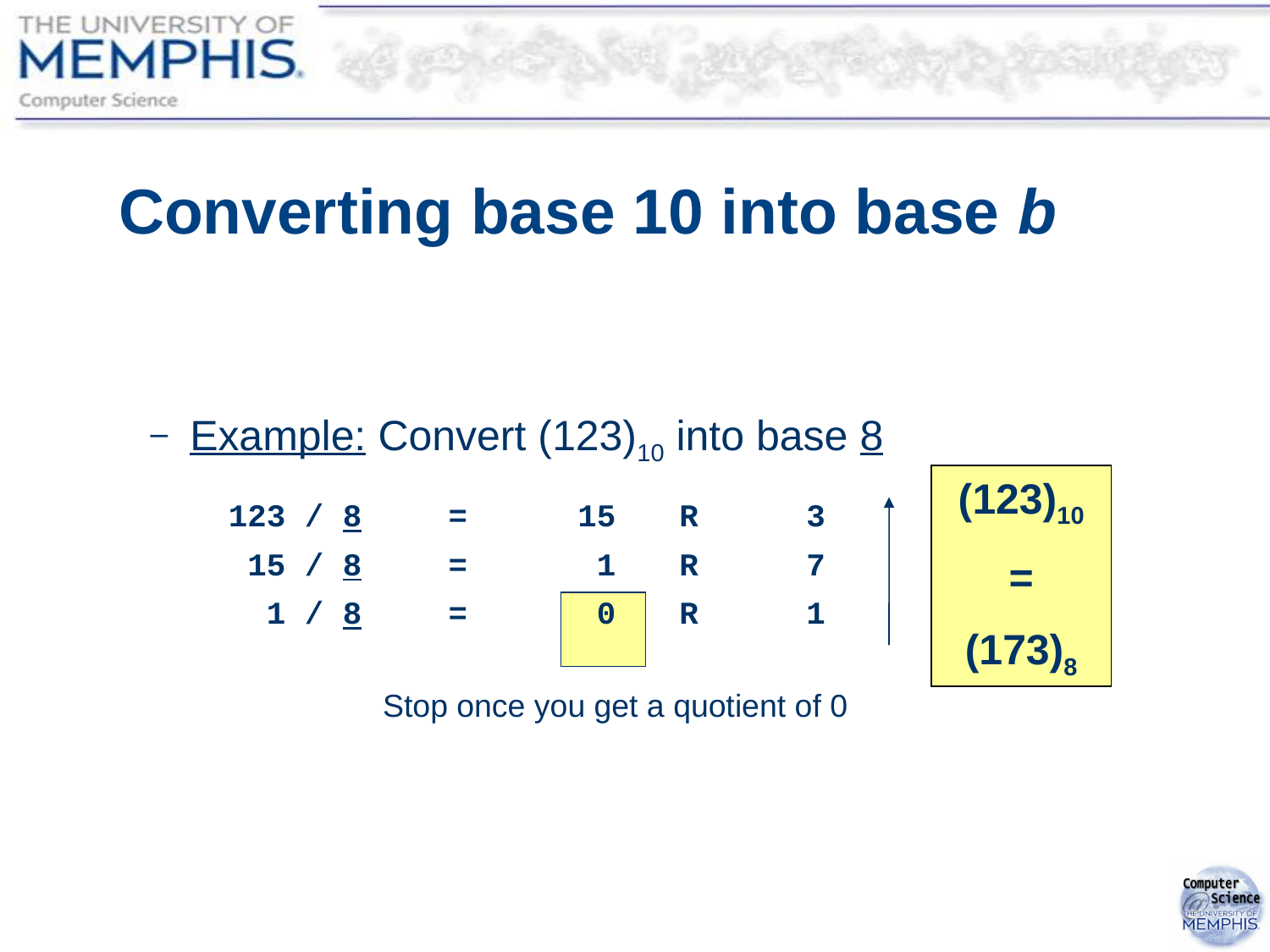

# Converting base 10 into base b
Example: Convert (123)10 into base 8
(123)10
=
(173)8
	123 / 8	=	15	R	3
	15 / 8	=	1	R	7
	1 / 8	=	0	R	1

Stop once you get a quotient of 0